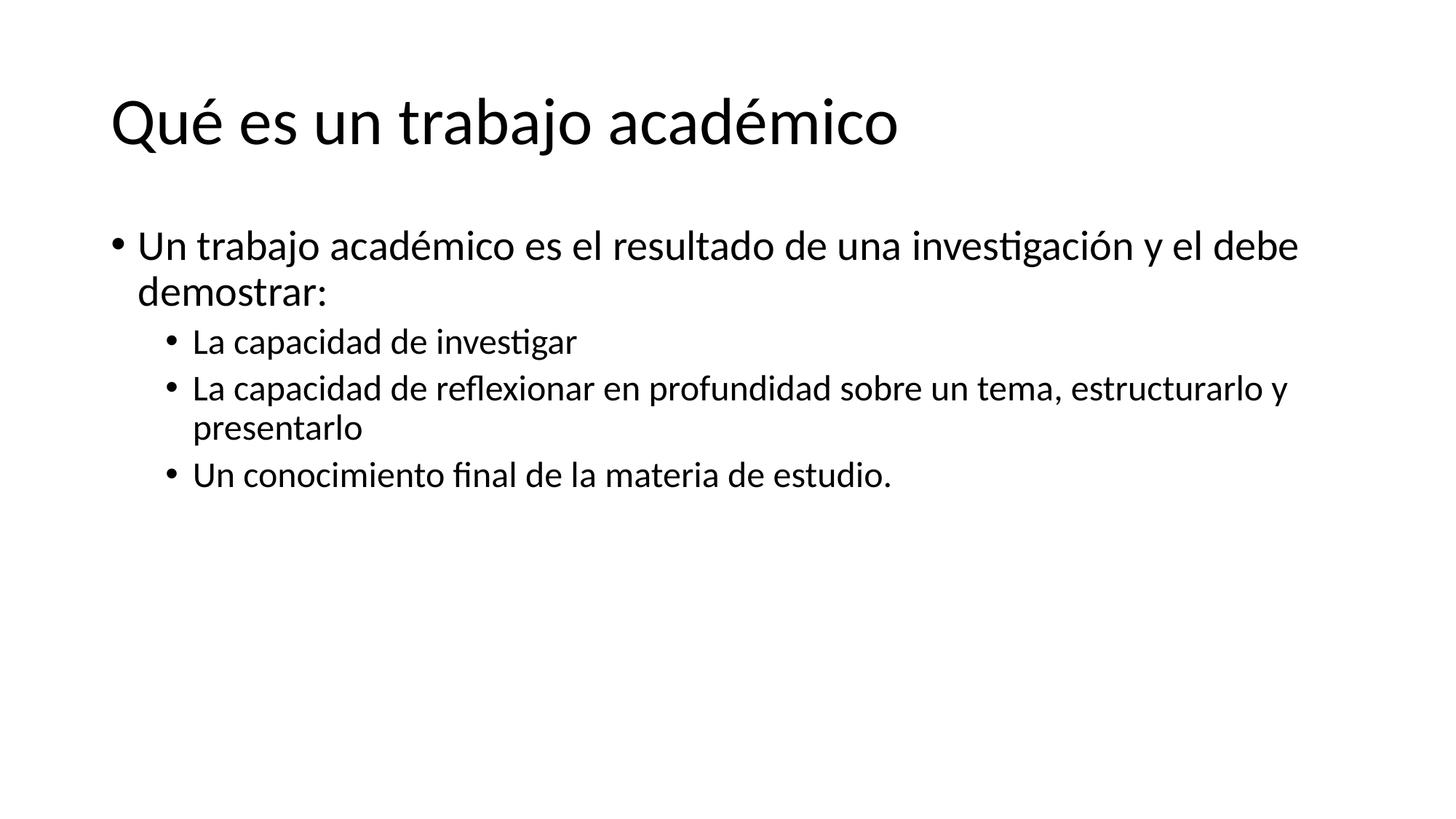

# Qué es un trabajo académico
Un trabajo académico es el resultado de una investigación y el debe demostrar:
La capacidad de investigar
La capacidad de reflexionar en profundidad sobre un tema, estructurarlo y presentarlo
Un conocimiento final de la materia de estudio.